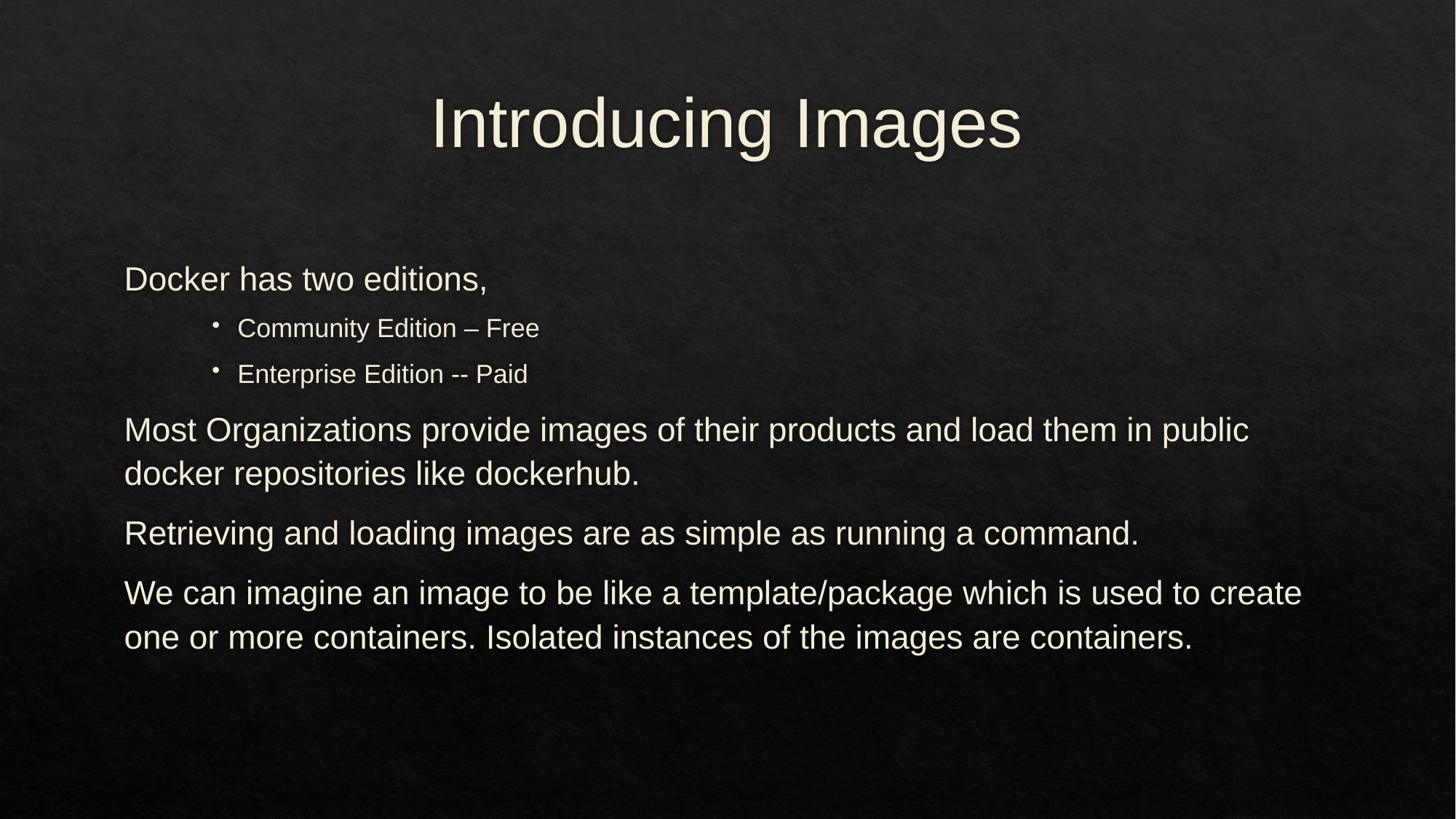

# Introducing Images
Docker has two editions,
Community Edition – Free
Enterprise Edition -- Paid
Most Organizations provide images of their products and load them in public docker repositories like dockerhub.
Retrieving and loading images are as simple as running a command.
We can imagine an image to be like a template/package which is used to create one or more containers. Isolated instances of the images are containers.